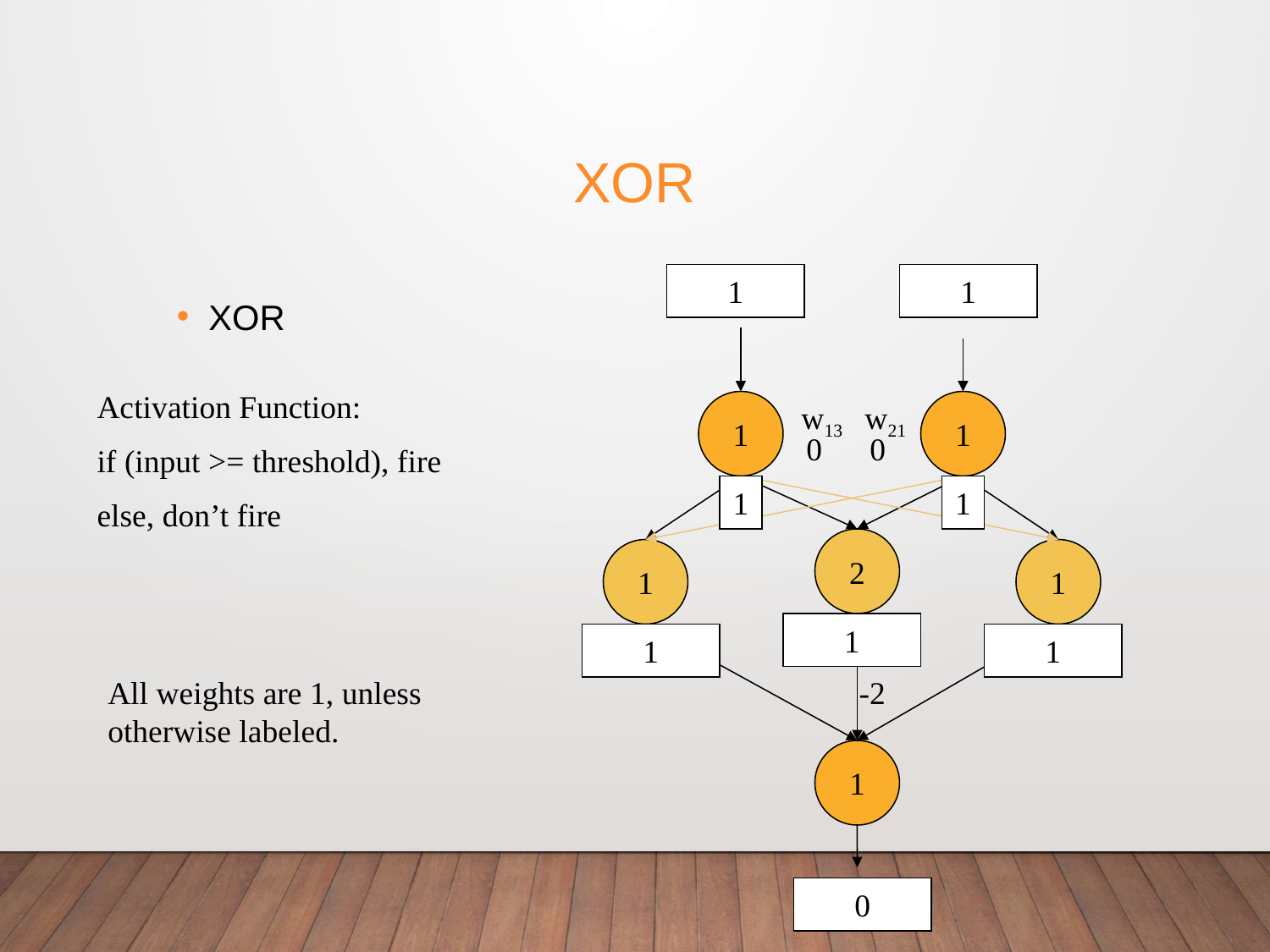

# XOR
1
1
XOR
Activation Function:
if (input >= threshold), fire
else, don’t fire
1
w13
w21
1
0
0
1
1
2
1
1
1
1
1
All weights are 1, unless otherwise labeled.
-2
1

0